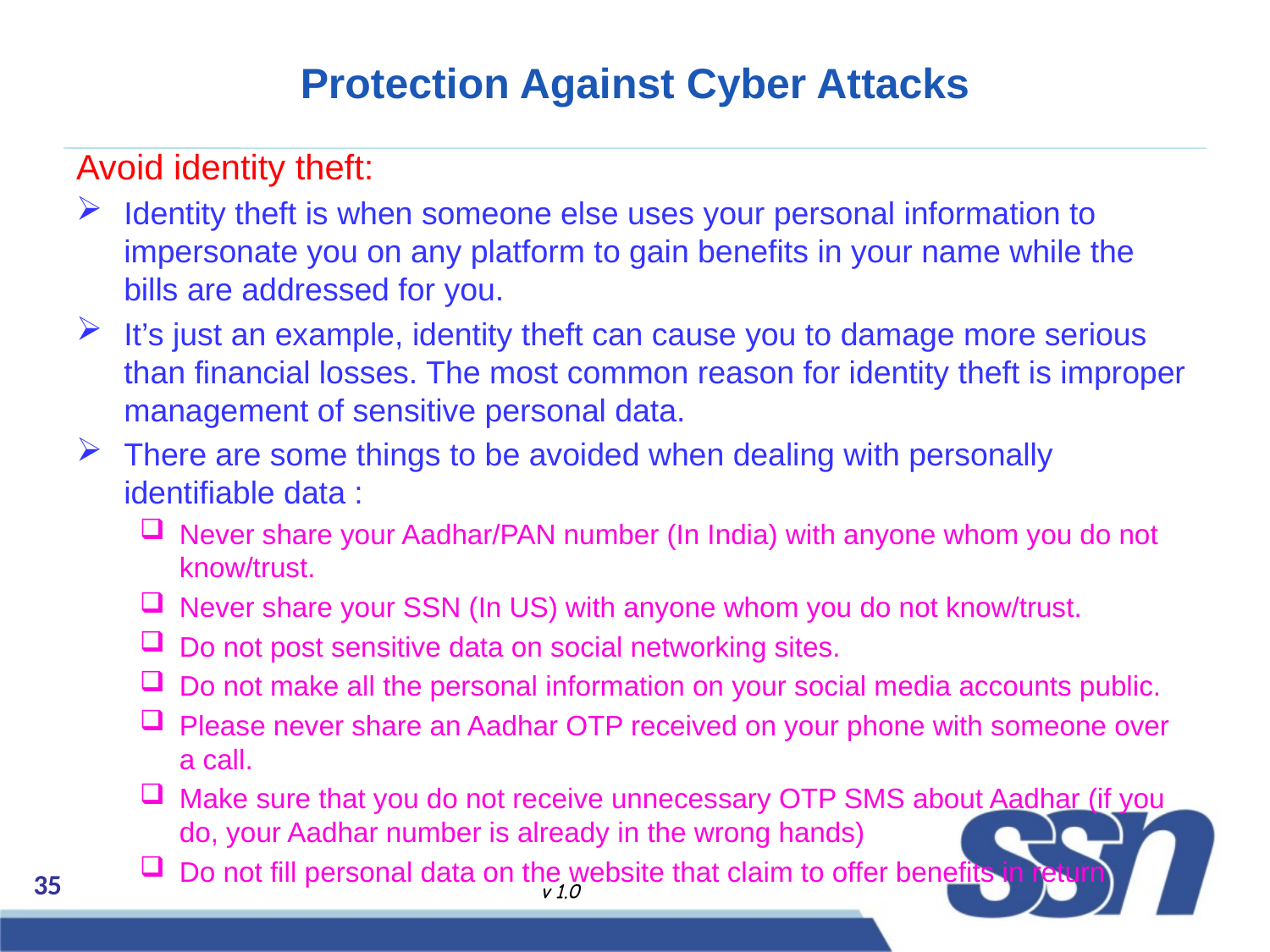

# Protection Against Cyber Attacks
Avoid identity theft:
Identity theft is when someone else uses your personal information to impersonate you on any platform to gain benefits in your name while the bills are addressed for you.
It’s just an example, identity theft can cause you to damage more serious than financial losses. The most common reason for identity theft is improper management of sensitive personal data.
There are some things to be avoided when dealing with personally identifiable data :
Never share your Aadhar/PAN number (In India) with anyone whom you do not know/trust.
Never share your SSN (In US) with anyone whom you do not know/trust.
Do not post sensitive data on social networking sites.
Do not make all the personal information on your social media accounts public.
Please never share an Aadhar OTP received on your phone with someone over a call.
Make sure that you do not receive unnecessary OTP SMS about Aadhar (if you do, your Aadhar number is already in the wrong hands)
Do not fill personal data on the website that claim to offer benefits in return